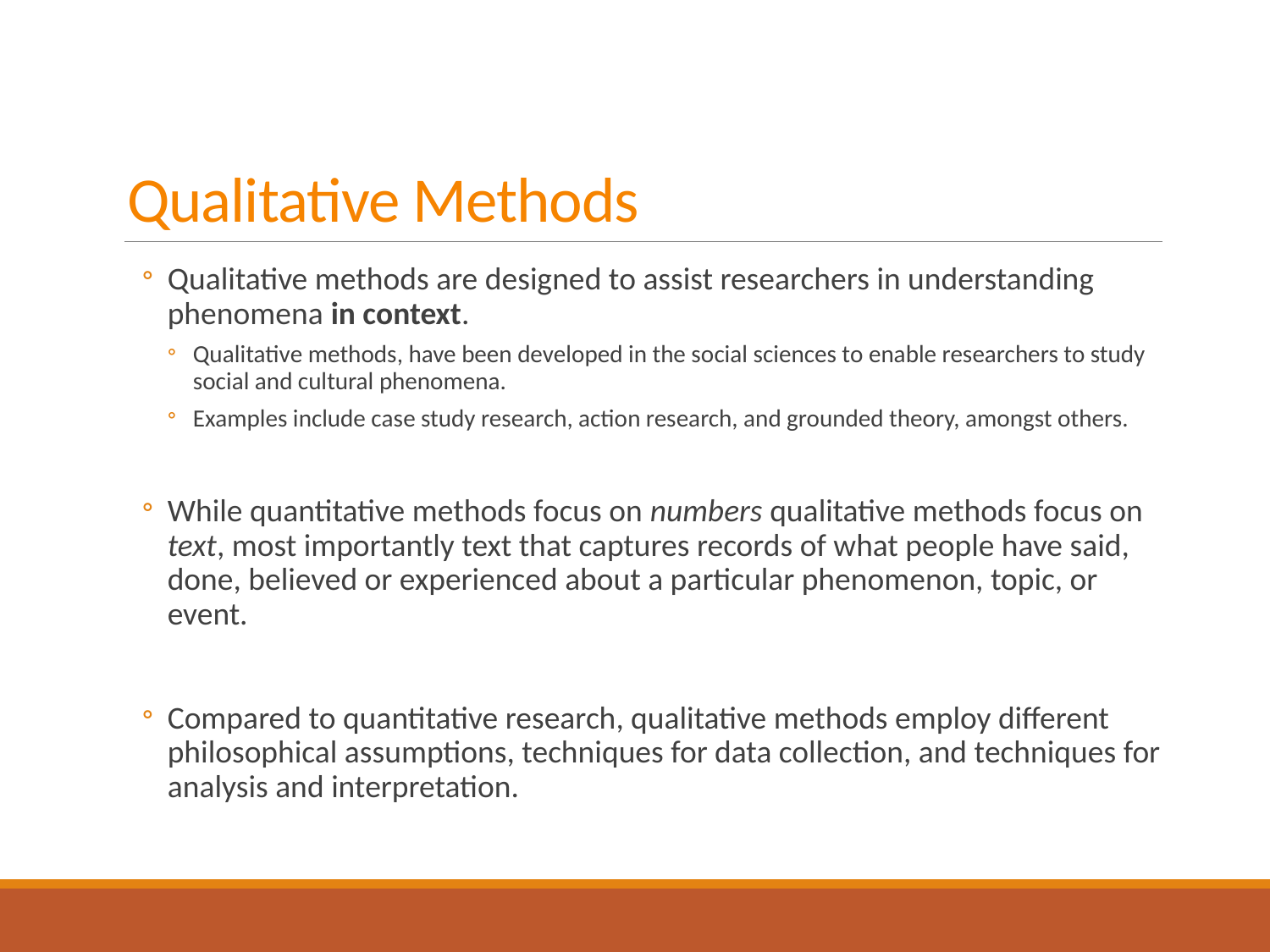

# Qualitative Methods
Qualitative methods are designed to assist researchers in understanding phenomena in context.
Qualitative methods, have been developed in the social sciences to enable researchers to study social and cultural phenomena.
Examples include case study research, action research, and grounded theory, amongst others.

While quantitative methods focus on numbers qualitative methods focus on text, most importantly text that captures records of what people have said, done, believed or experienced about a particular phenomenon, topic, or event.

Compared to quantitative research, qualitative methods employ different philosophical assumptions, techniques for data collection, and techniques for analysis and interpretation.